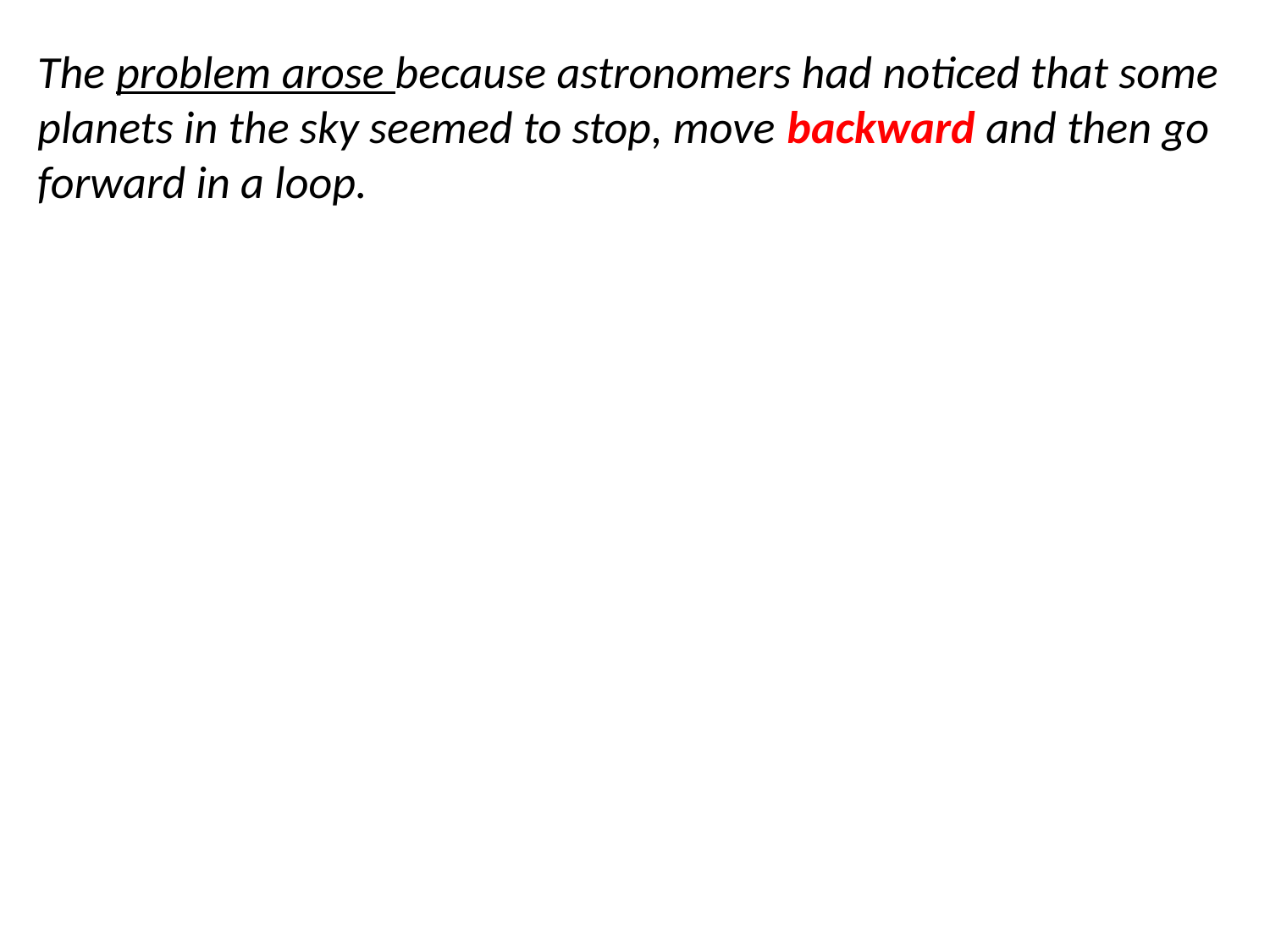

The problem arose because astronomers had noticed that some planets in the sky seemed to stop, move backward and then go forward in a loop.